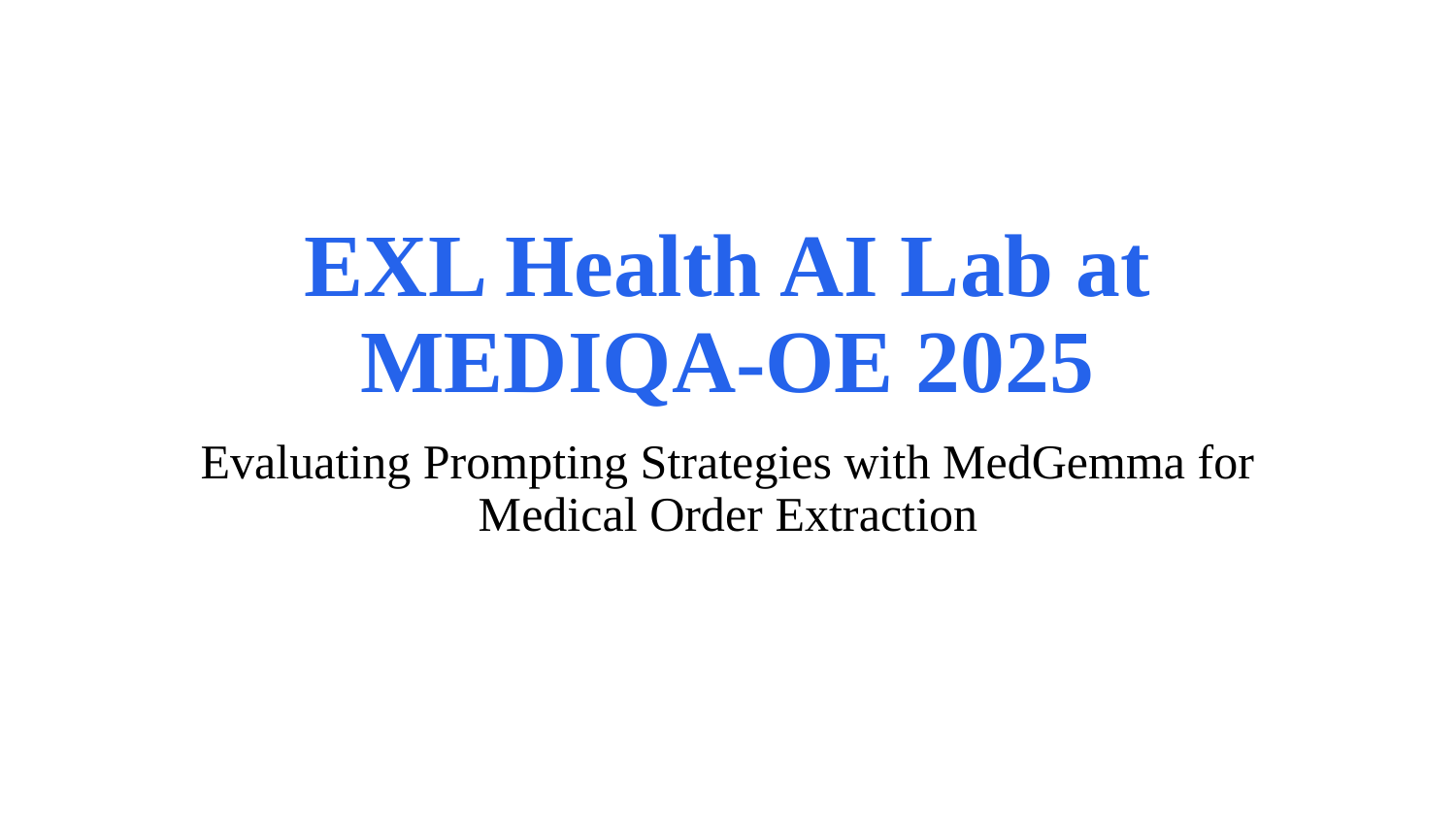

# EXL Health AI Lab at MEDIQA-OE 2025
Evaluating Prompting Strategies with MedGemma for Medical Order Extraction